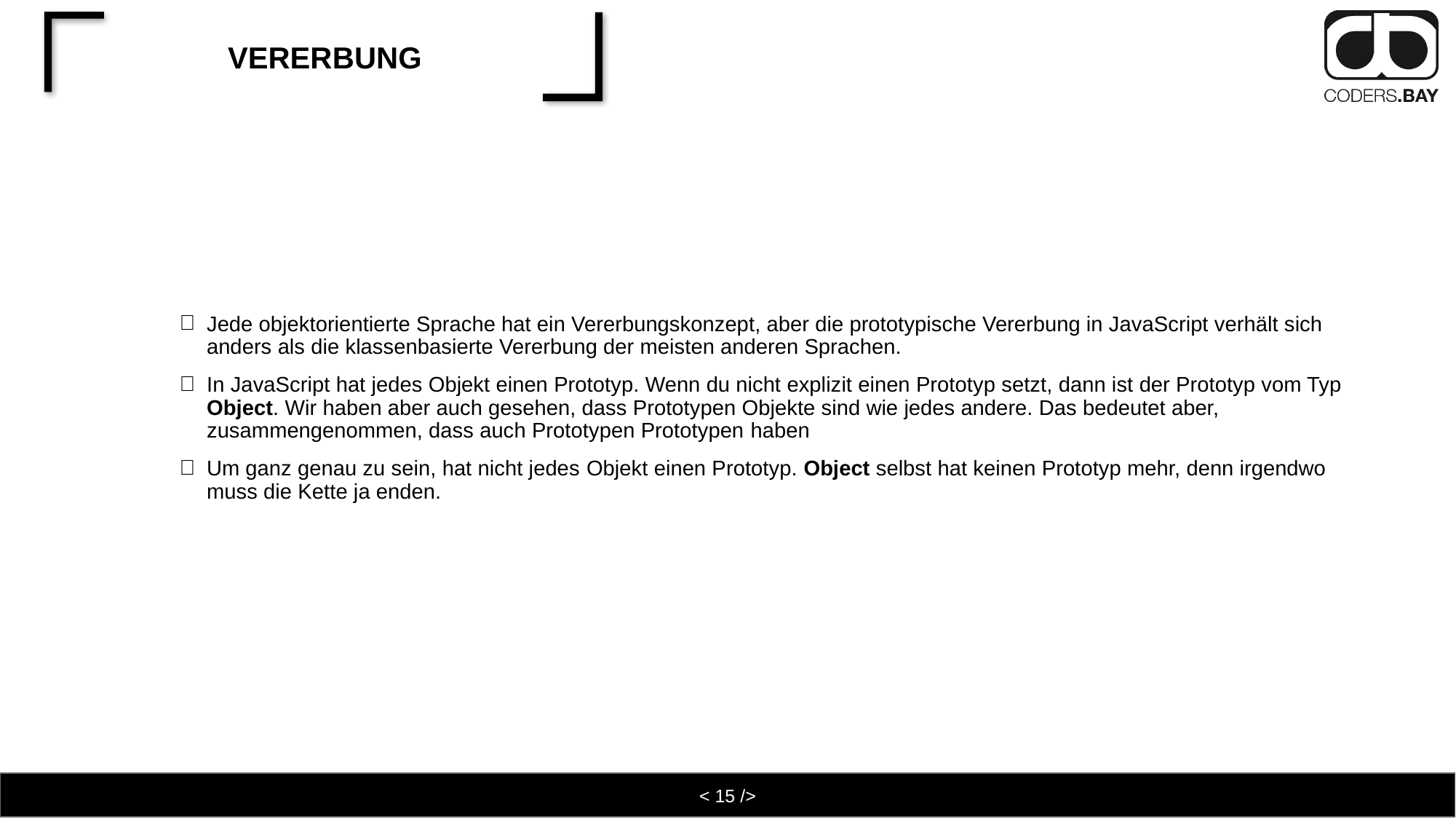

# Vererbung
Jede objektorientierte Sprache hat ein Vererbungskonzept, aber die prototypische Vererbung in JavaScript verhält sich anders als die klassenbasierte Vererbung der meisten anderen Sprachen.
In JavaScript hat jedes Objekt einen Prototyp. Wenn du nicht explizit einen Prototyp setzt, dann ist der Prototyp vom Typ Object. Wir haben aber auch gesehen, dass Prototypen Objekte sind wie jedes andere. Das bedeutet aber, zusammengenommen, dass auch Prototypen Prototypen haben
Um ganz genau zu sein, hat nicht jedes Objekt einen Prototyp. Object selbst hat keinen Prototyp mehr, denn irgendwo muss die Kette ja enden.